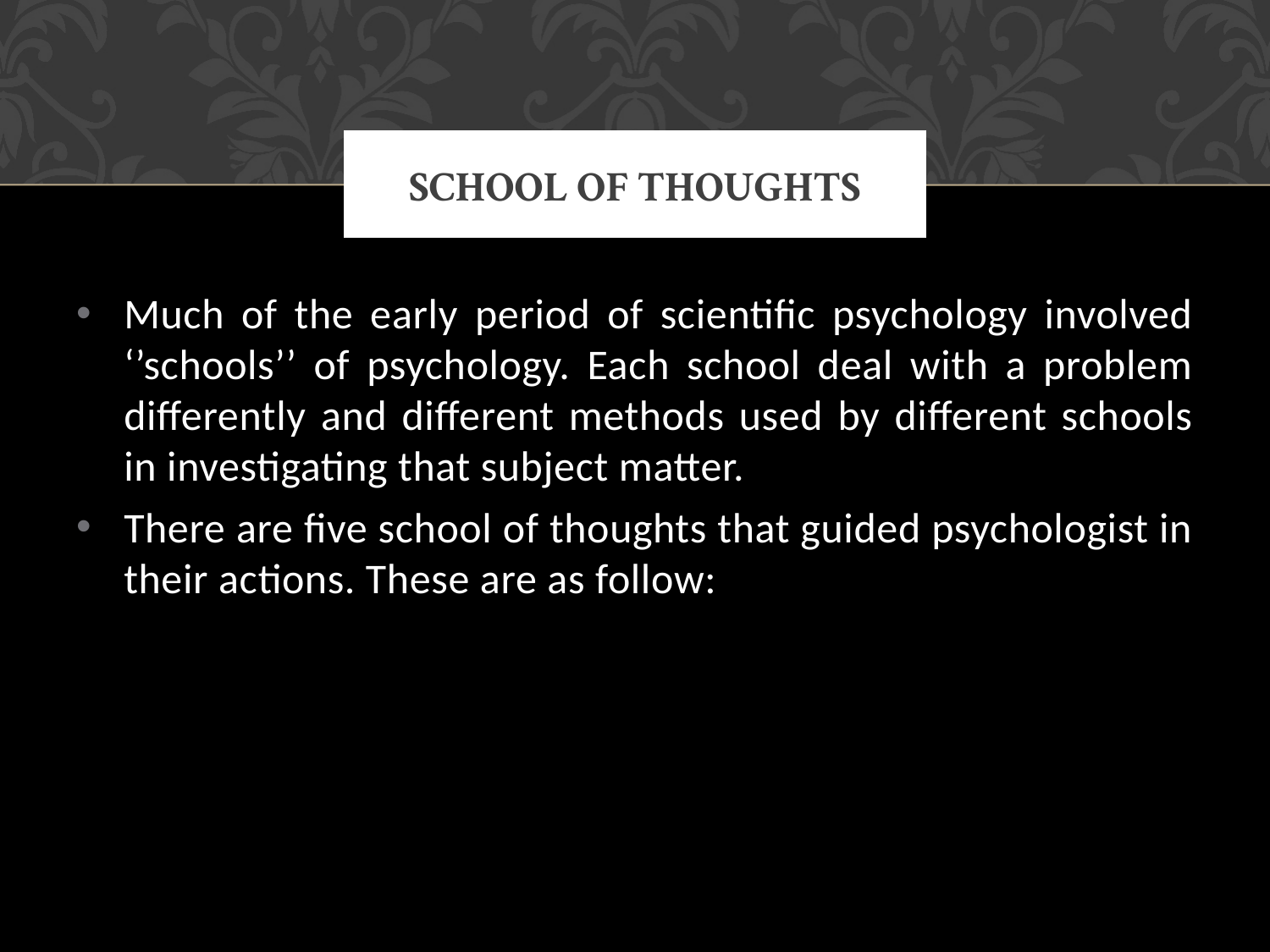

# School of Thoughts
Much of the early period of scientific psychology involved ‘’schools’’ of psychology. Each school deal with a problem differently and different methods used by different schools in investigating that subject matter.
There are five school of thoughts that guided psychologist in their actions. These are as follow: